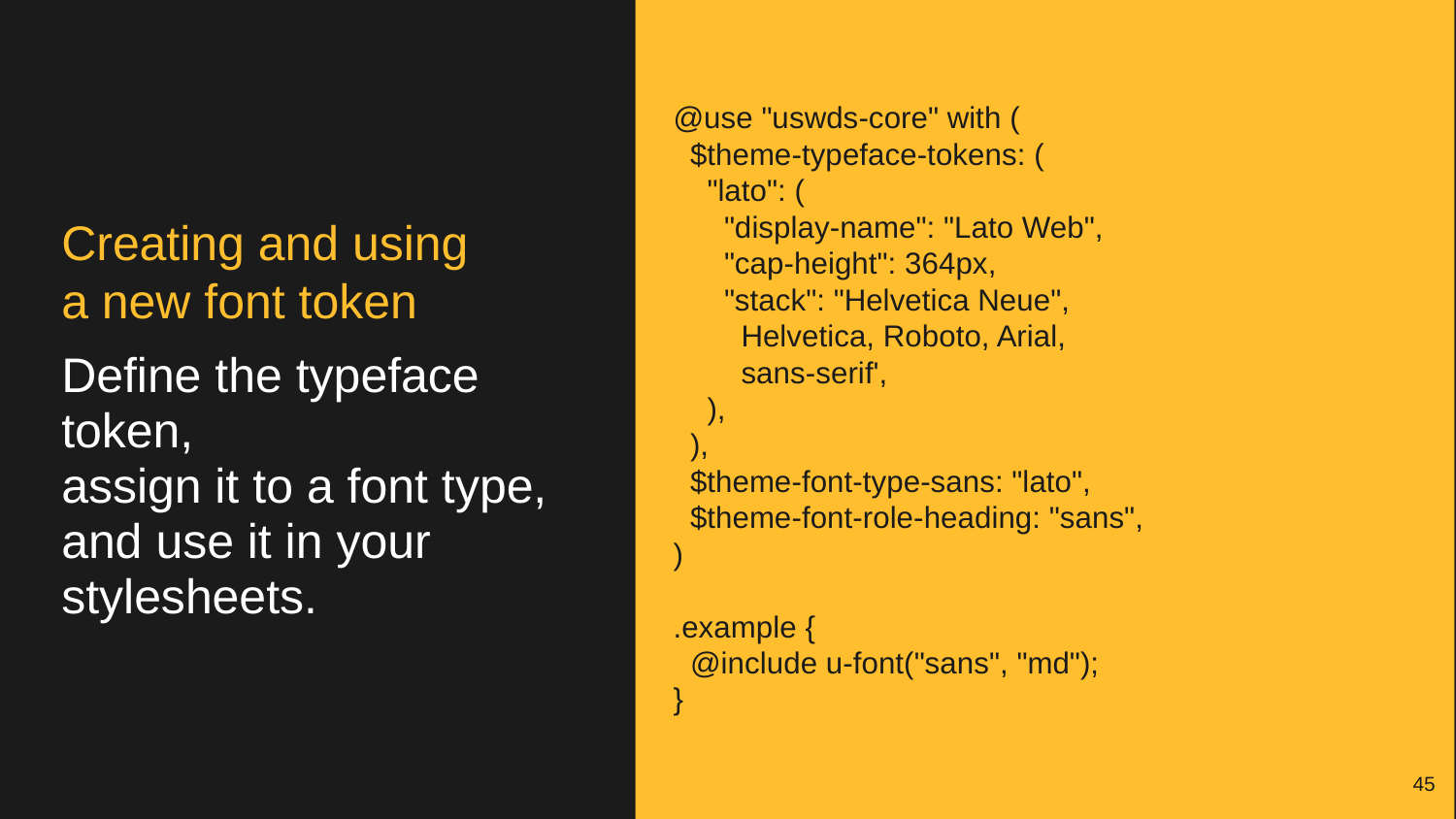

# Creating and using
a new font token
@use "uswds-core" with (
  $theme-typeface-tokens: (
    "lato": (
      "display-name": "Lato Web",
      "cap-height": 364px,
      "stack": "Helvetica Neue",
        Helvetica, Roboto, Arial,
        sans-serif',
    ),
  ),
  $theme-font-type-sans: "lato",
  $theme-font-role-heading: "sans",
)

.example {
  @include u-font("sans", "md");
}
Define the typeface token,
assign it to a font type, and use it in your stylesheets.
45